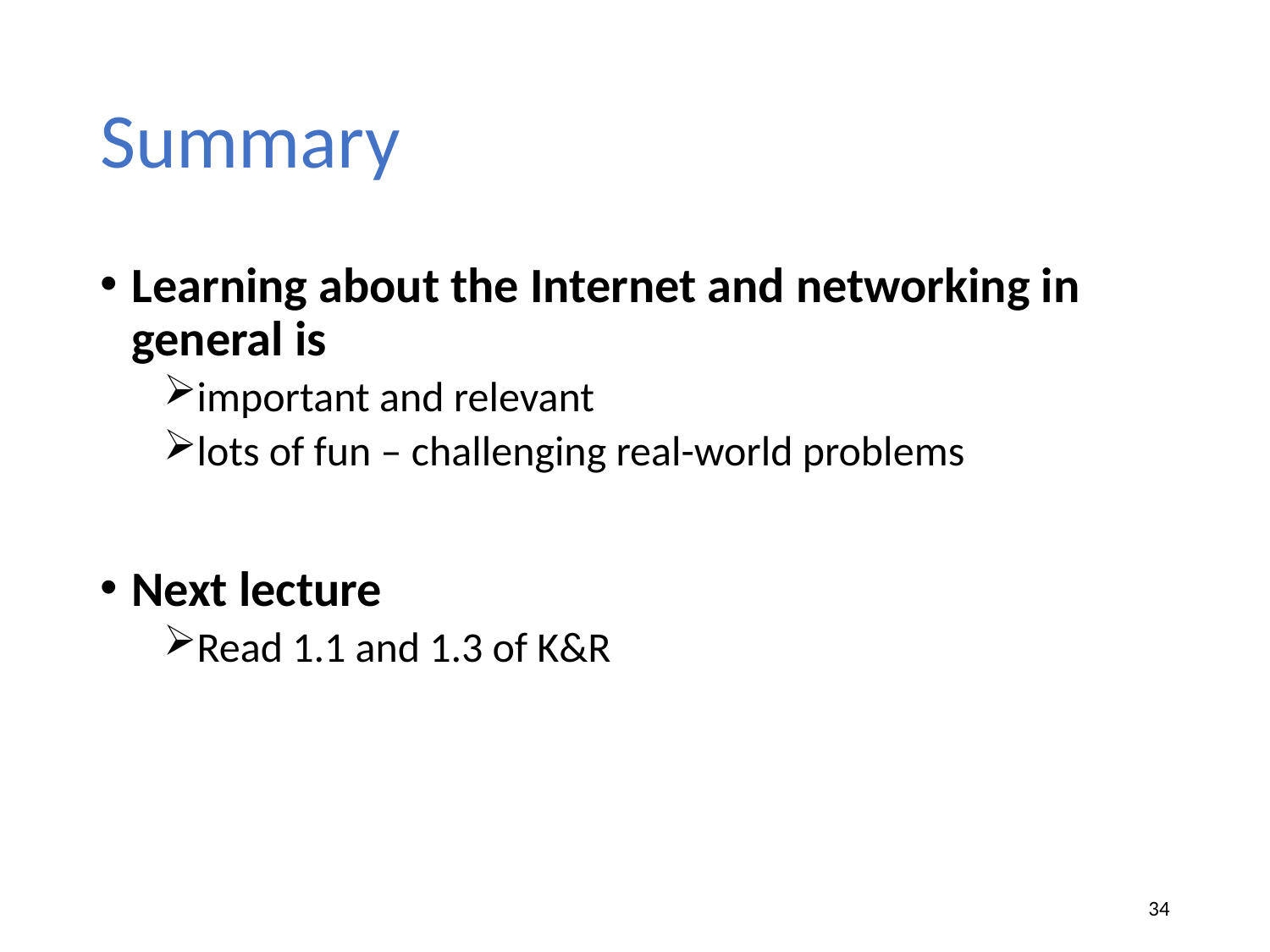

# Summary
Learning about the Internet and networking in general is
important and relevant
lots of fun – challenging real-world problems

Next lecture
Read 1.1 and 1.3 of K&R

34